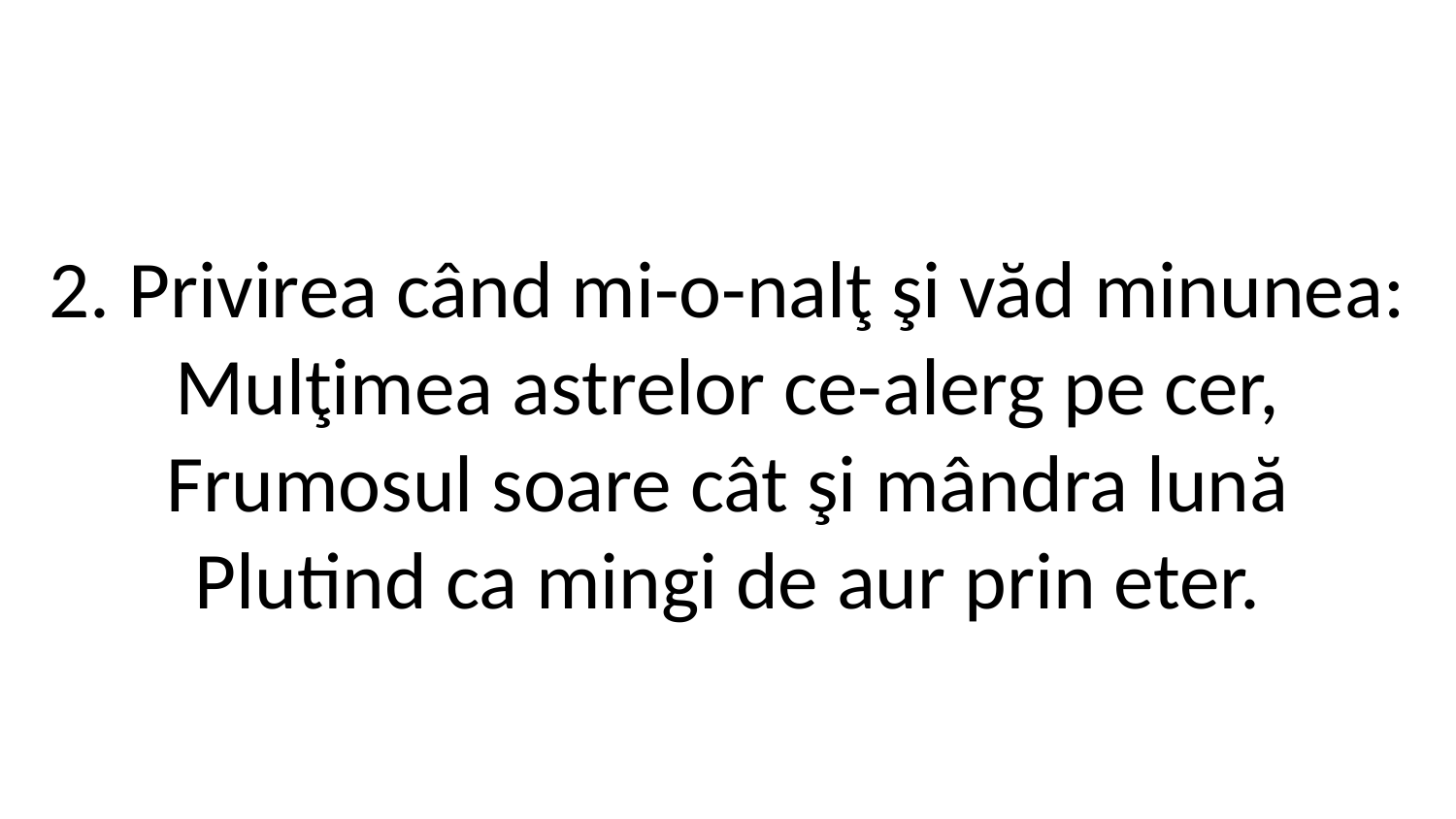

2. Privirea când mi-o-nalţ şi văd minunea:
Mulţimea astrelor ce-alerg pe cer,
Frumosul soare cât şi mândra lună
Plutind ca mingi de aur prin eter.